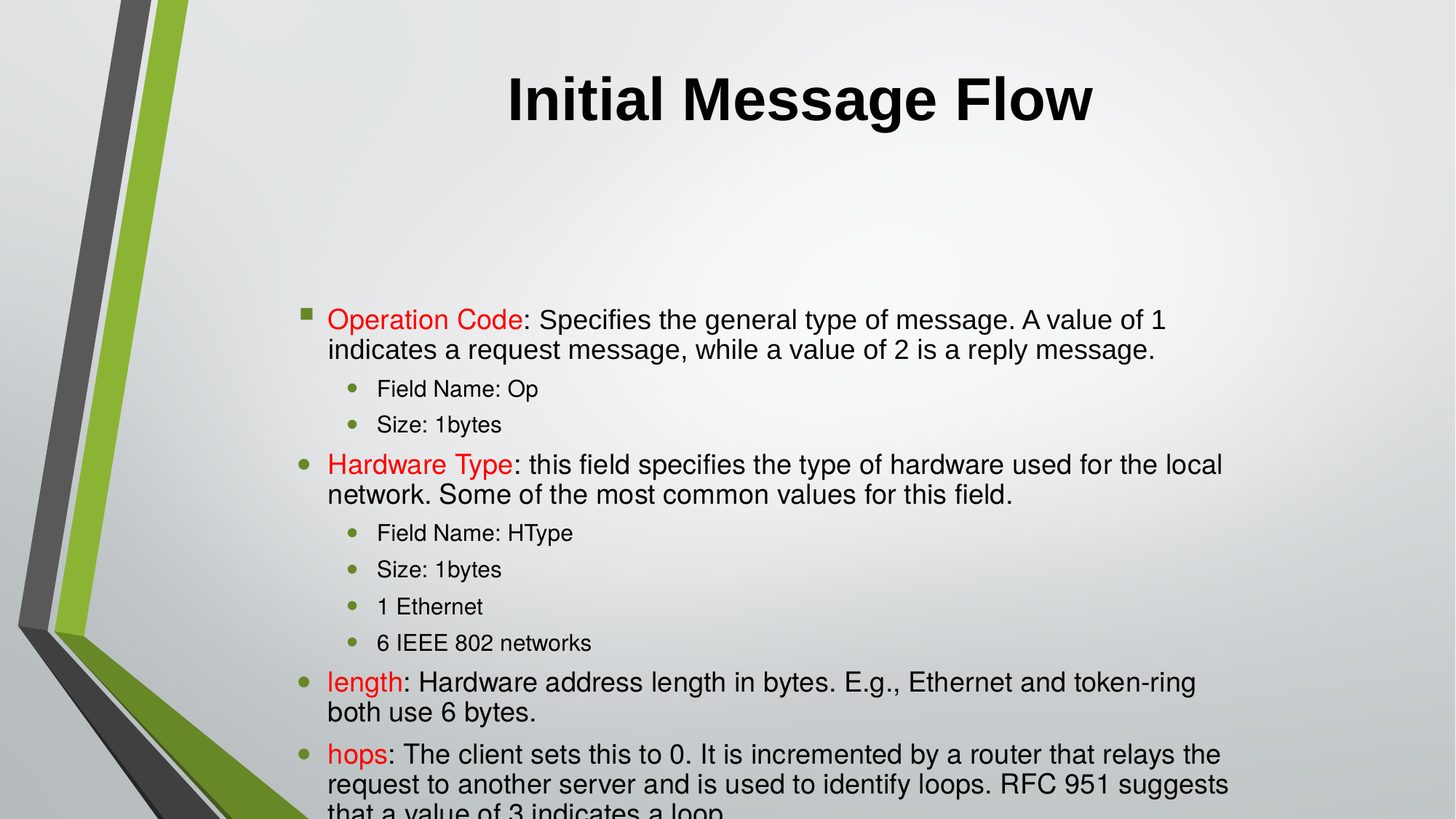

# Initial Message Flow
Operation Code: Specifies the general type of message. A value of 1 indicates a request message, while a value of 2 is a reply message.
Field Name: Op
Size: 1bytes
Hardware Type: this field specifies the type of hardware used for the local network. Some of the most common values for this field.
Field Name: HType
Size: 1bytes
1 Ethernet
6 IEEE 802 networks
length: Hardware address length in bytes. E.g., Ethernet and token-ring both use 6 bytes.
hops: The client sets this to 0. It is incremented by a router that relays the request to another server and is used to identify loops. RFC 951 suggests that a value of 3 indicates a loop.